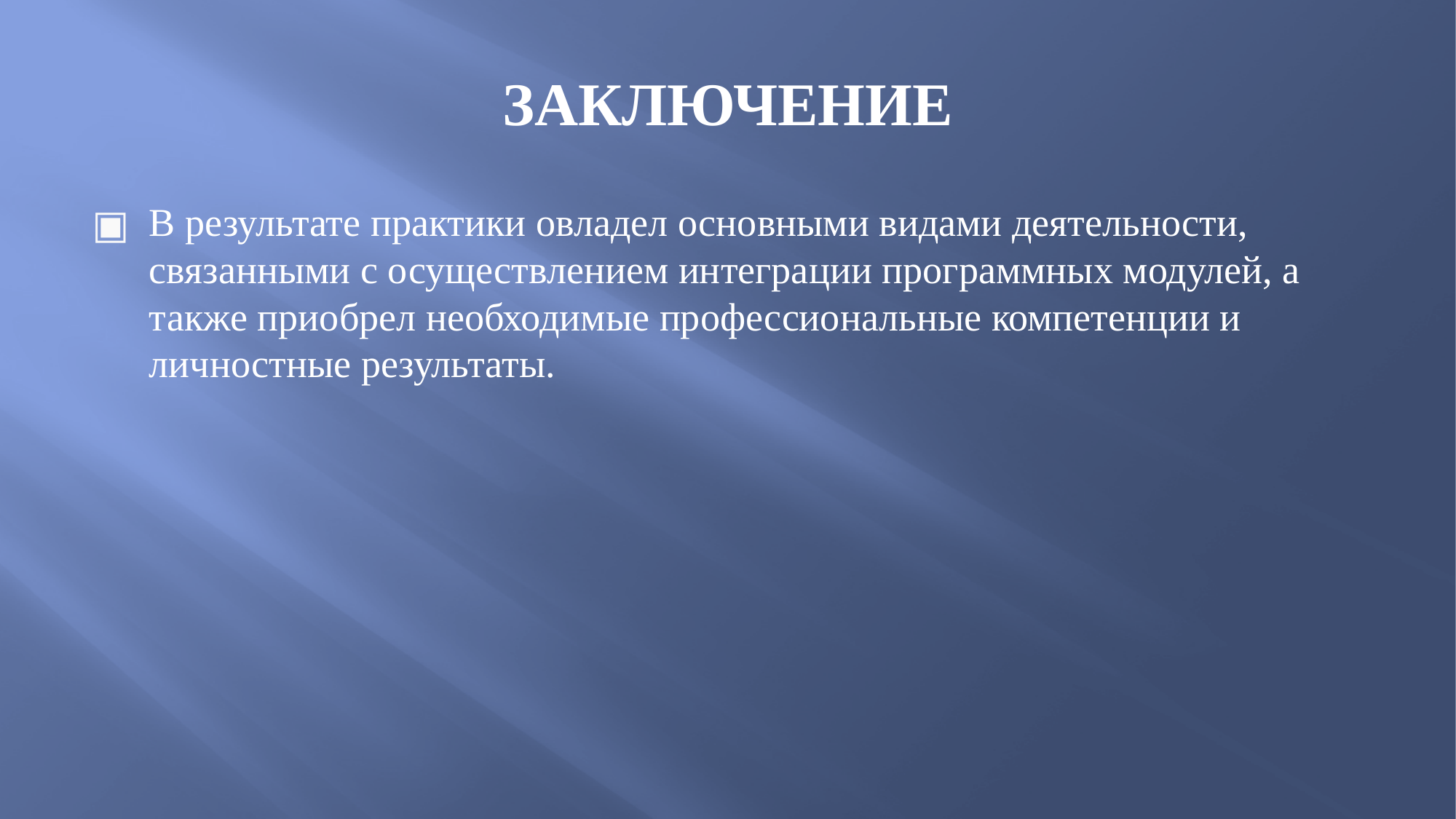

# ЗАКЛЮЧЕНИЕ
В результате практики овладел основными видами деятельности, связанными с осуществлением интеграции программных модулей, а также приобрел необходимые профессиональные компетенции и личностные результаты.